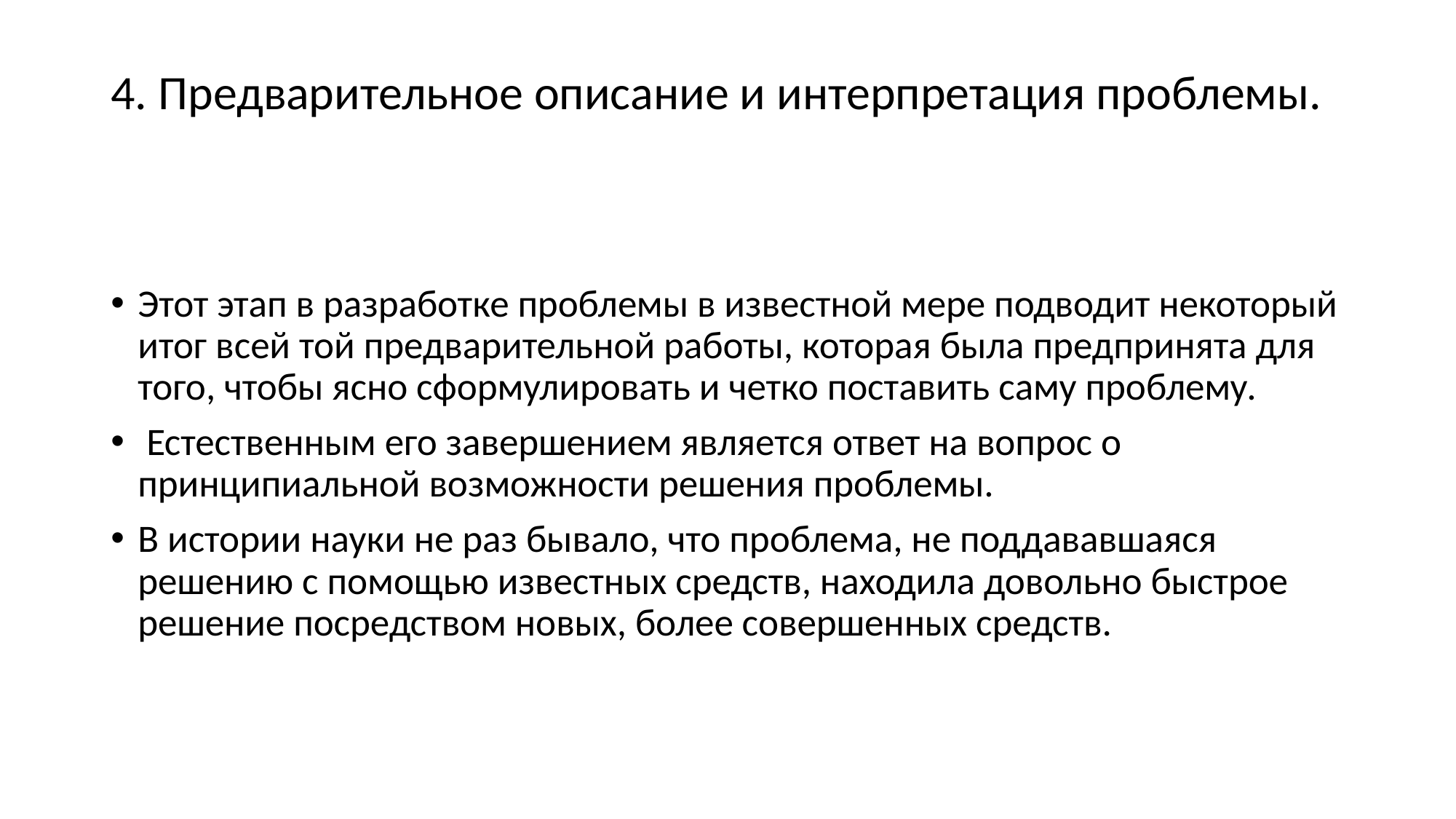

# 4. Предварительное описание и интерпретация проблемы.

Этот этап в разработке проблемы в известной мере подводит некоторый итог всей той предварительной работы, которая была предпринята для того, чтобы ясно сформулировать и четко поставить саму проблему.
 Естественным его завершением является ответ на вопрос о принципиальной возможности решения проблемы.
В истории науки не раз бывало, что проблема, не поддававшаяся решению с помощью известных средств, находила довольно быстрое решение посредством новых, более совершенных средств.